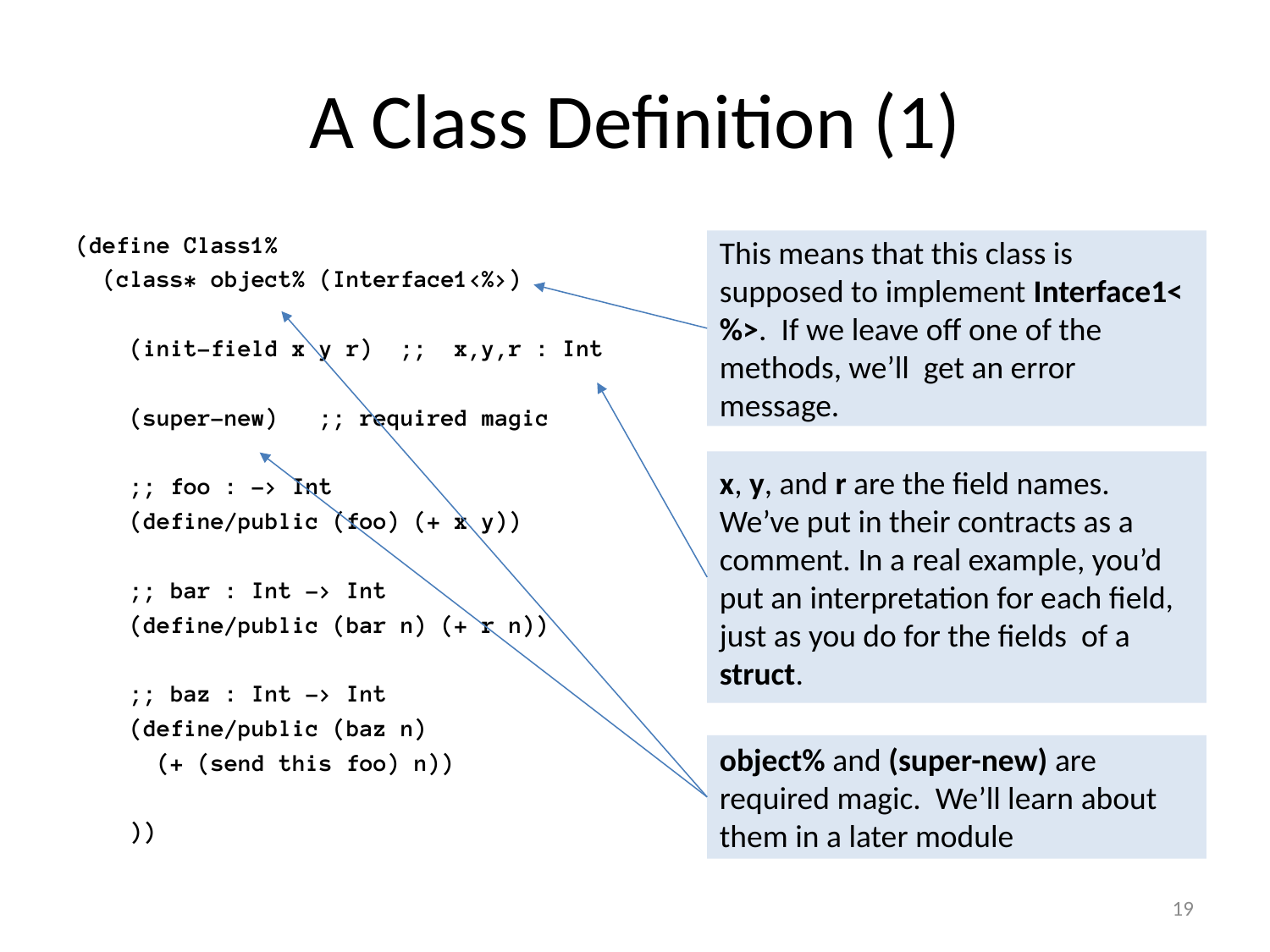

# A Class Definition (1)
(define Class1%
  (class* object% (Interface1<%>)

    (init-field x y r)  ;;  x,y,r : Int

    (super-new)   ;; required magic

    ;; foo : -> Int
    (define/public (foo) (+ x y))

    ;; bar : Int -> Int
    (define/public (bar n) (+ r n))

    ;; baz : Int -> Int
    (define/public (baz n)
      (+ (send this foo) n))

    ))
This means that this class is supposed to implement Interface1<%>.  If we leave off one of the methods, we’ll  get an error message.
x, y, and r are the field names.  We’ve put in their contracts as a comment. In a real example, you’d put an interpretation for each field, just as you do for the fields  of a struct.
object% and (super-new) are required magic.  We’ll learn about them in a later module
19